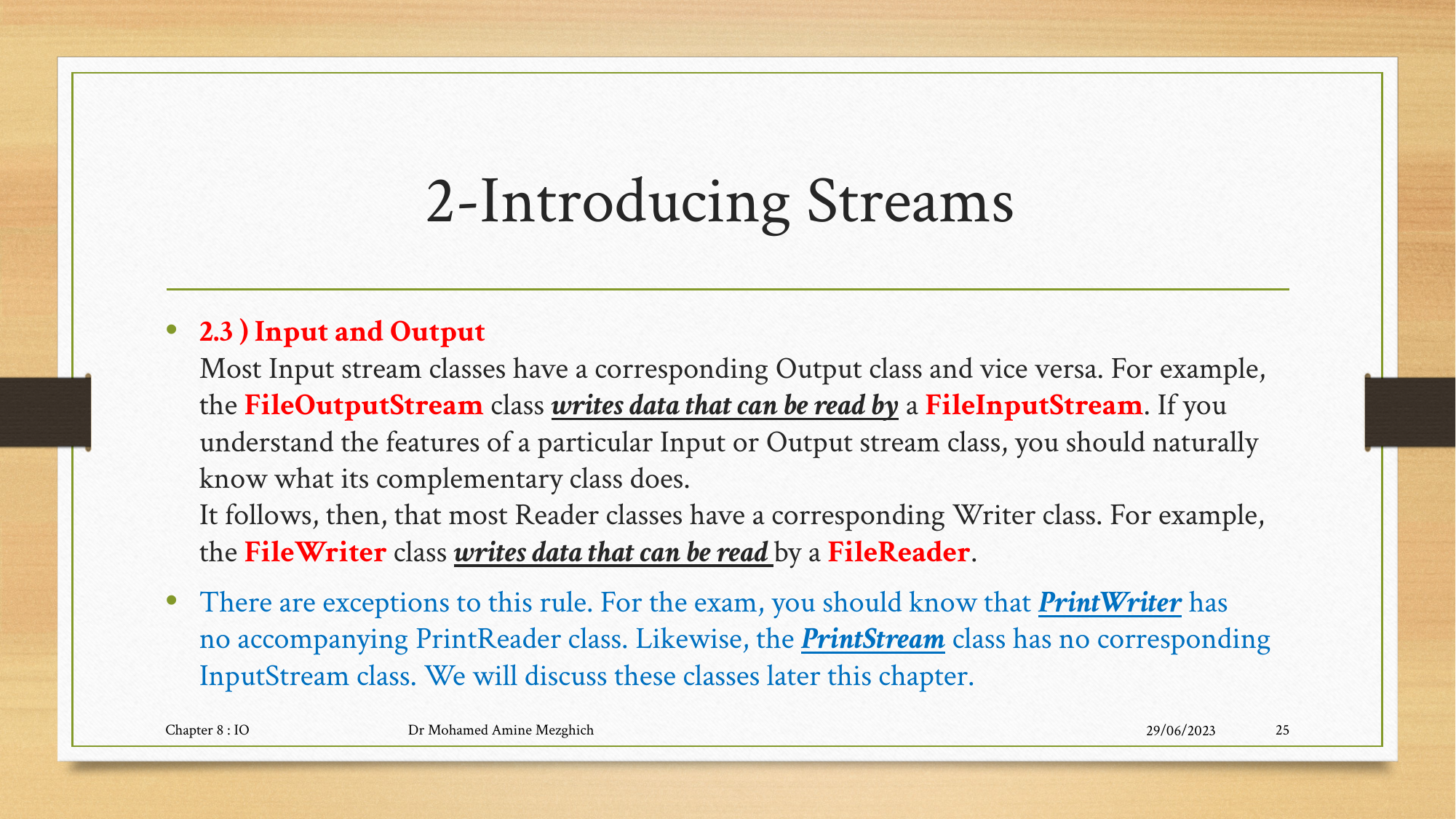

# 2-Introducing Streams
2.3 ) Input and Output
Most Input stream classes have a corresponding Output class and vice versa. For example,
the FileOutputStream class writes data that can be read by a FileInputStream. If you
understand the features of a particular Input or Output stream class, you should naturally
know what its complementary class does.
It follows, then, that most Reader classes have a corresponding Writer class. For example,
the FileWriter class writes data that can be read by a FileReader.
There are exceptions to this rule. For the exam, you should know that PrintWriter has
no accompanying PrintReader class. Likewise, the PrintStream class has no corresponding
InputStream class. We will discuss these classes later this chapter.
Chapter 8 : IO                                              Dr Mohamed Amine Mezghich
29/06/2023
25